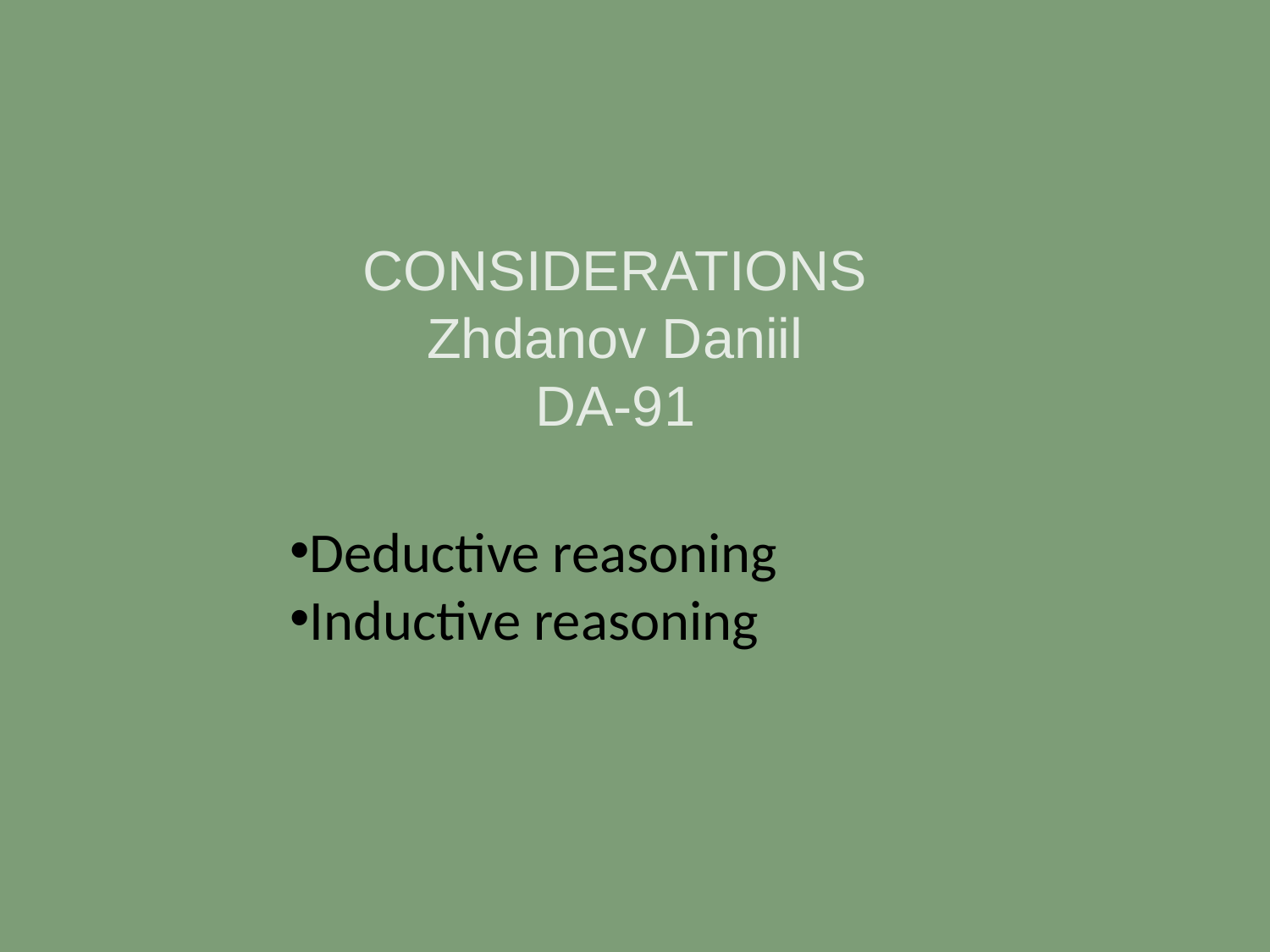

CONSIDERATIONS
Zhdanov Daniil
DA-91
Deductive reasoning
Inductive reasoning